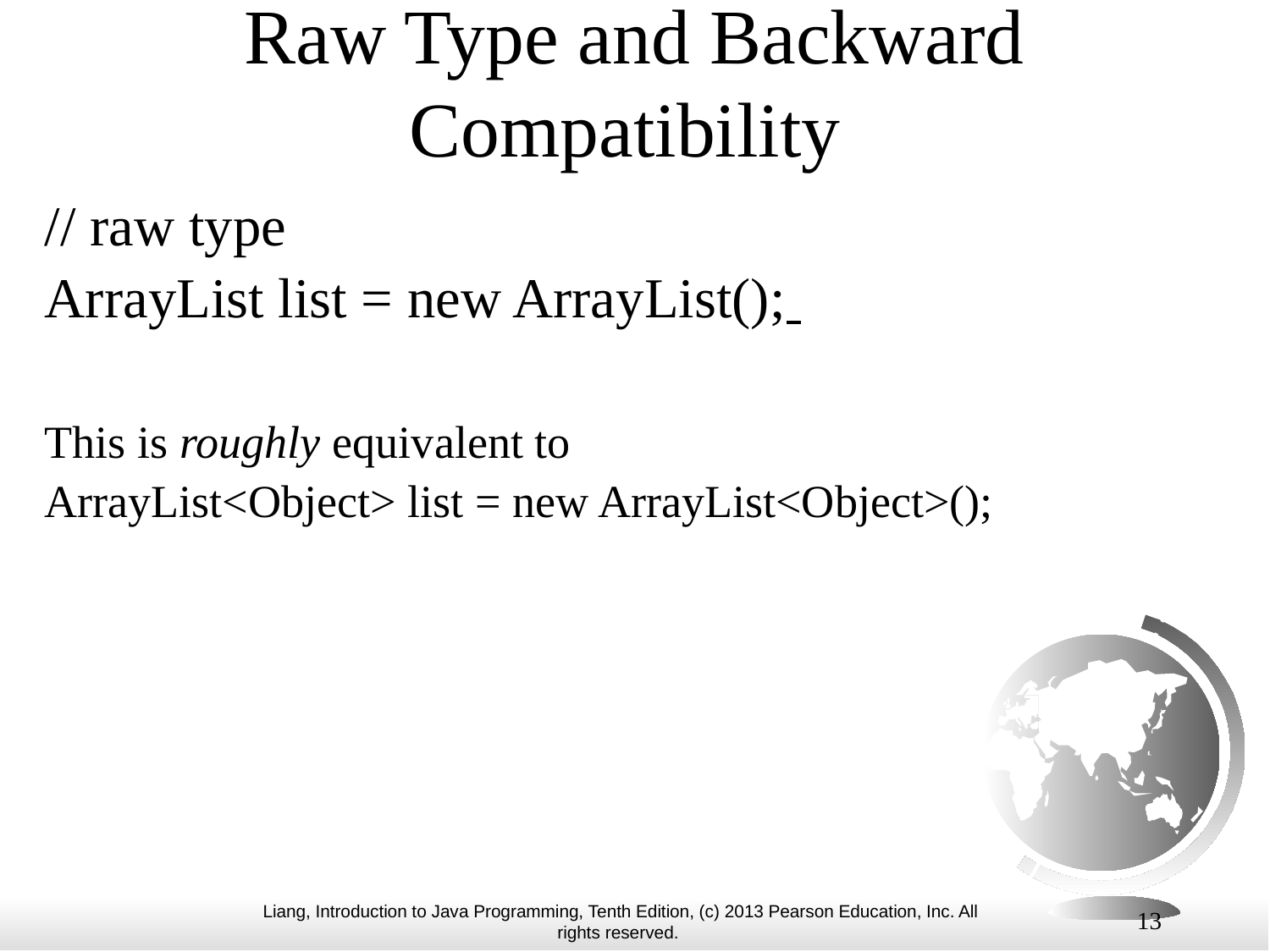

# Raw Type and Backward Compatibility
// raw type
ArrayList list = new ArrayList();
This is roughly equivalent to
ArrayList<Object> list = new ArrayList<Object>();
13